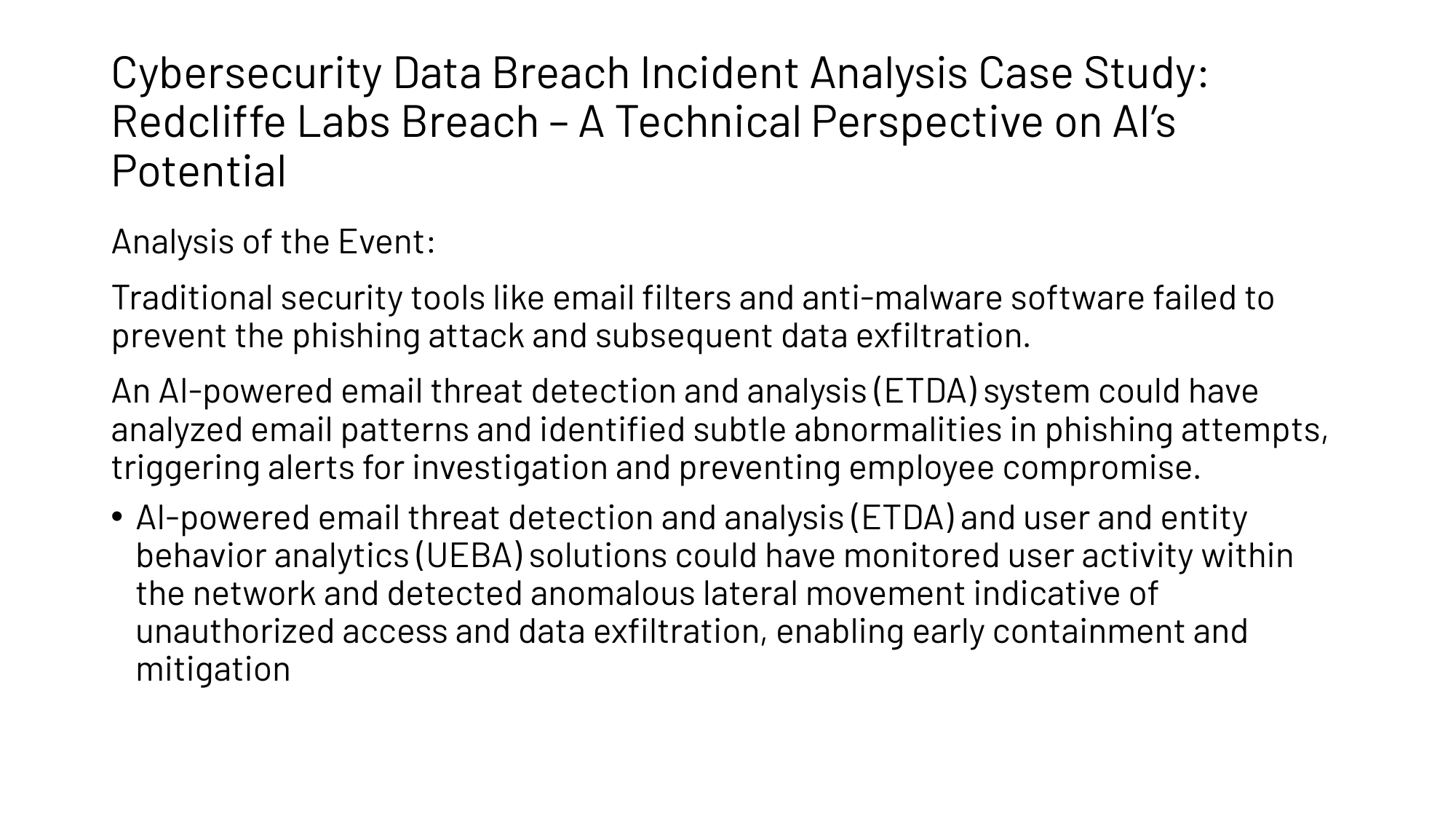

# Cybersecurity Data Breach Incident Analysis Case Study: Redcliffe Labs Breach – A Technical Perspective on AI’s Potential
Analysis of the Event:
Traditional security tools like email filters and anti-malware software failed to prevent the phishing attack and subsequent data exfiltration.
An AI-powered email threat detection and analysis (ETDA) system could have analyzed email patterns and identified subtle abnormalities in phishing attempts, triggering alerts for investigation and preventing employee compromise.
AI-powered email threat detection and analysis (ETDA) and user and entity behavior analytics (UEBA) solutions could have monitored user activity within the network and detected anomalous lateral movement indicative of unauthorized access and data exfiltration, enabling early containment and mitigation